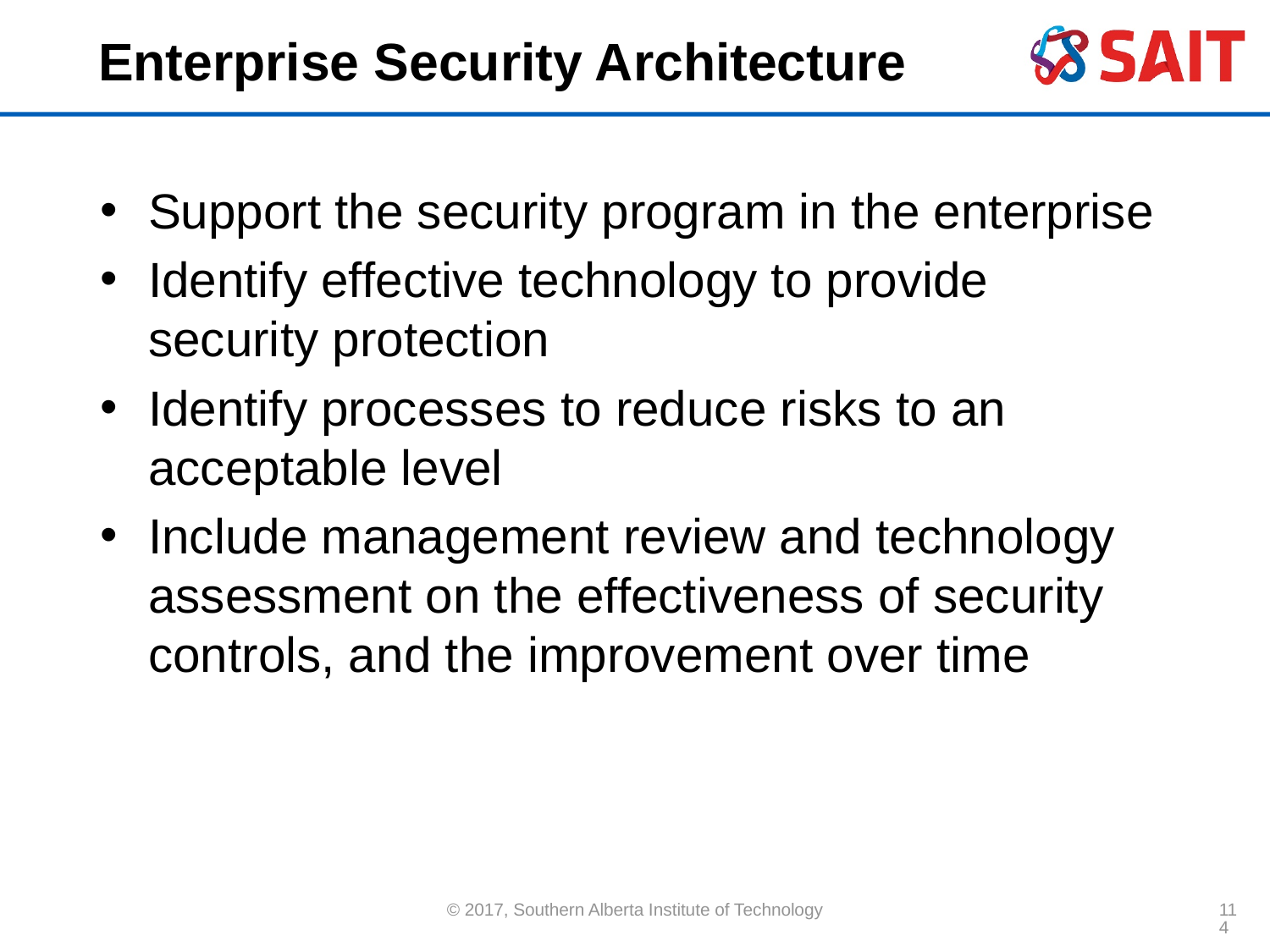

# Enterprise Security Architecture
Support the security program in the enterprise
Identify effective technology to provide security protection
Identify processes to reduce risks to an acceptable level
Include management review and technology assessment on the effectiveness of security controls, and the improvement over time